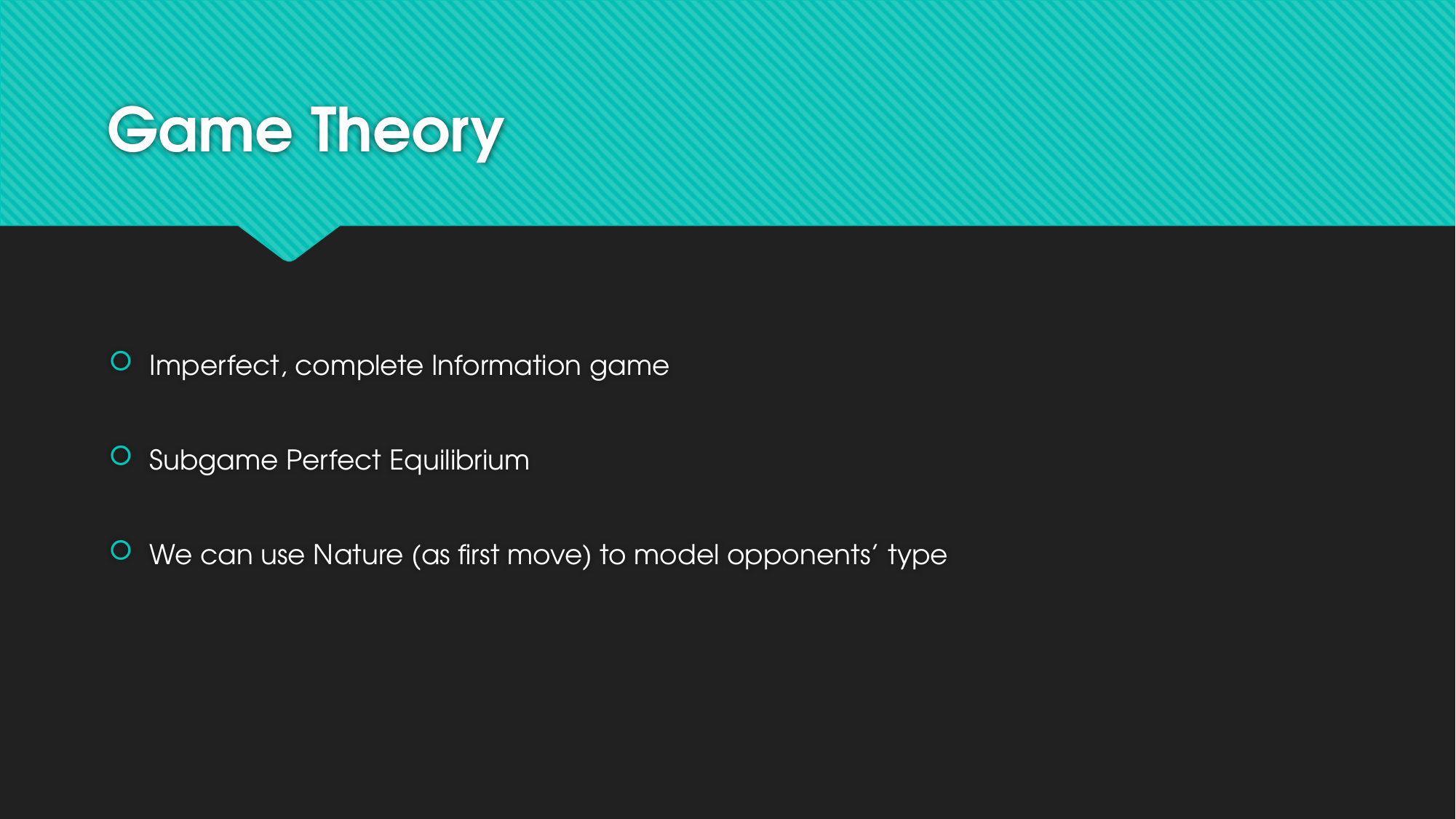

# Game Theory
Imperfect, complete Information game

Subgame Perfect Equilibrium

We can use Nature (as first move) to model opponents’ type